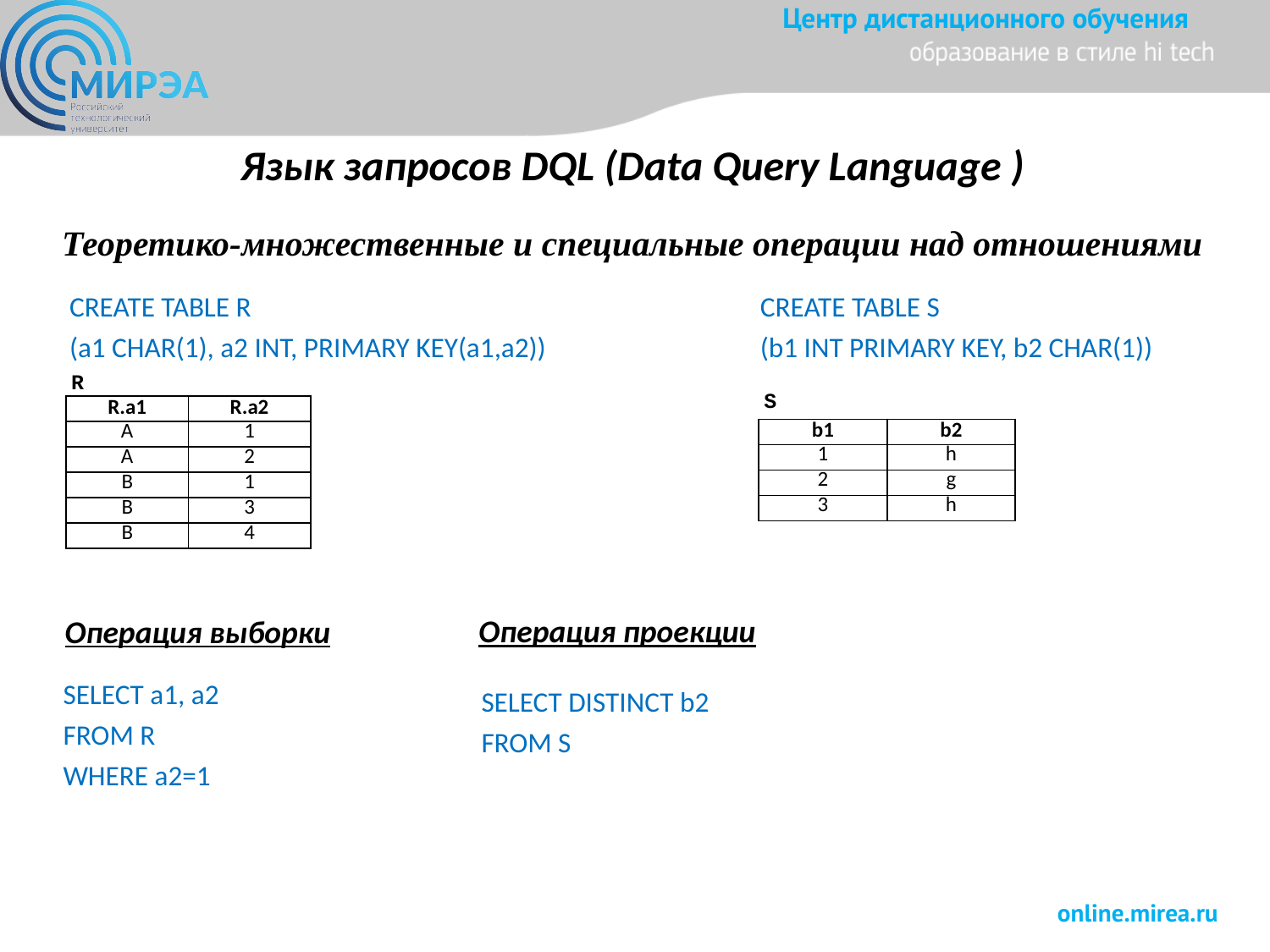

# Язык запросов DQL (Data Query Language )
Теоретико-множественные и специальные операции над отношениями
CREATE TABLE R
(a1 CHAR(1), a2 INT, PRIMARY KEY(a1,a2))
CREATE TABLE S
(b1 INT PRIMARY KEY, b2 CHAR(1))
| R |  |
| --- | --- |
| R.a1 | R.a2 |
| A | 1 |
| A | 2 |
| B | 1 |
| B | 3 |
| B | 4 |
| S |  |
| --- | --- |
| b1 | b2 |
| 1 | h |
| 2 | g |
| 3 | h |
Операция проекции
Операция выборки
SELECT a1, a2
FROM R
WHERE a2=1
SELECT DISTINCT b2
FROM S